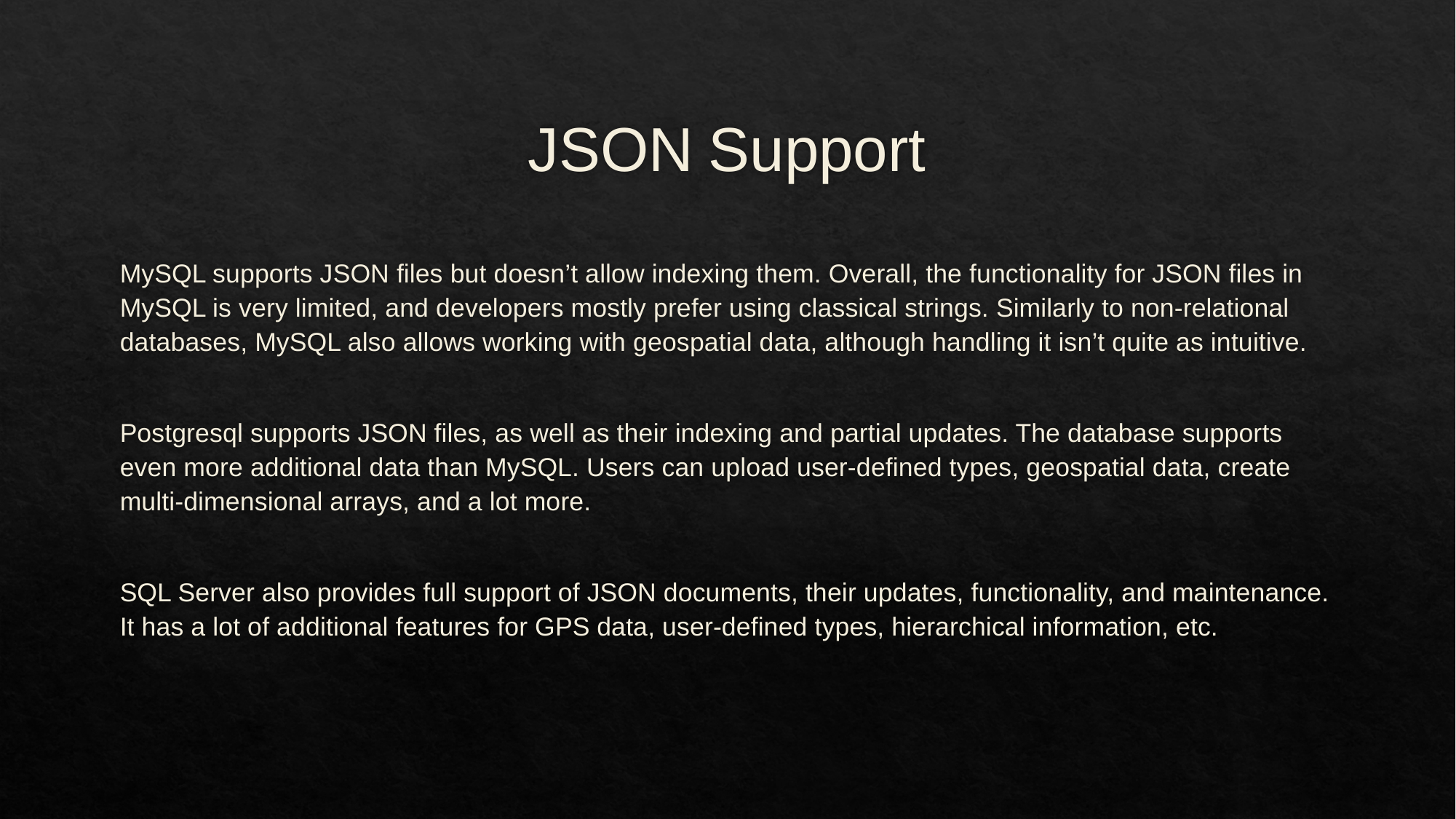

# JSON Support
MySQL supports JSON files but doesn’t allow indexing them. Overall, the functionality for JSON files in MySQL is very limited, and developers mostly prefer using classical strings. Similarly to non-relational databases, MySQL also allows working with geospatial data, although handling it isn’t quite as intuitive.

Postgresql supports JSON files, as well as their indexing and partial updates. The database supports even more additional data than MySQL. Users can upload user-defined types, geospatial data, create multi-dimensional arrays, and a lot more.

SQL Server also provides full support of JSON documents, their updates, functionality, and maintenance. It has a lot of additional features for GPS data, user-defined types, hierarchical information, etc.